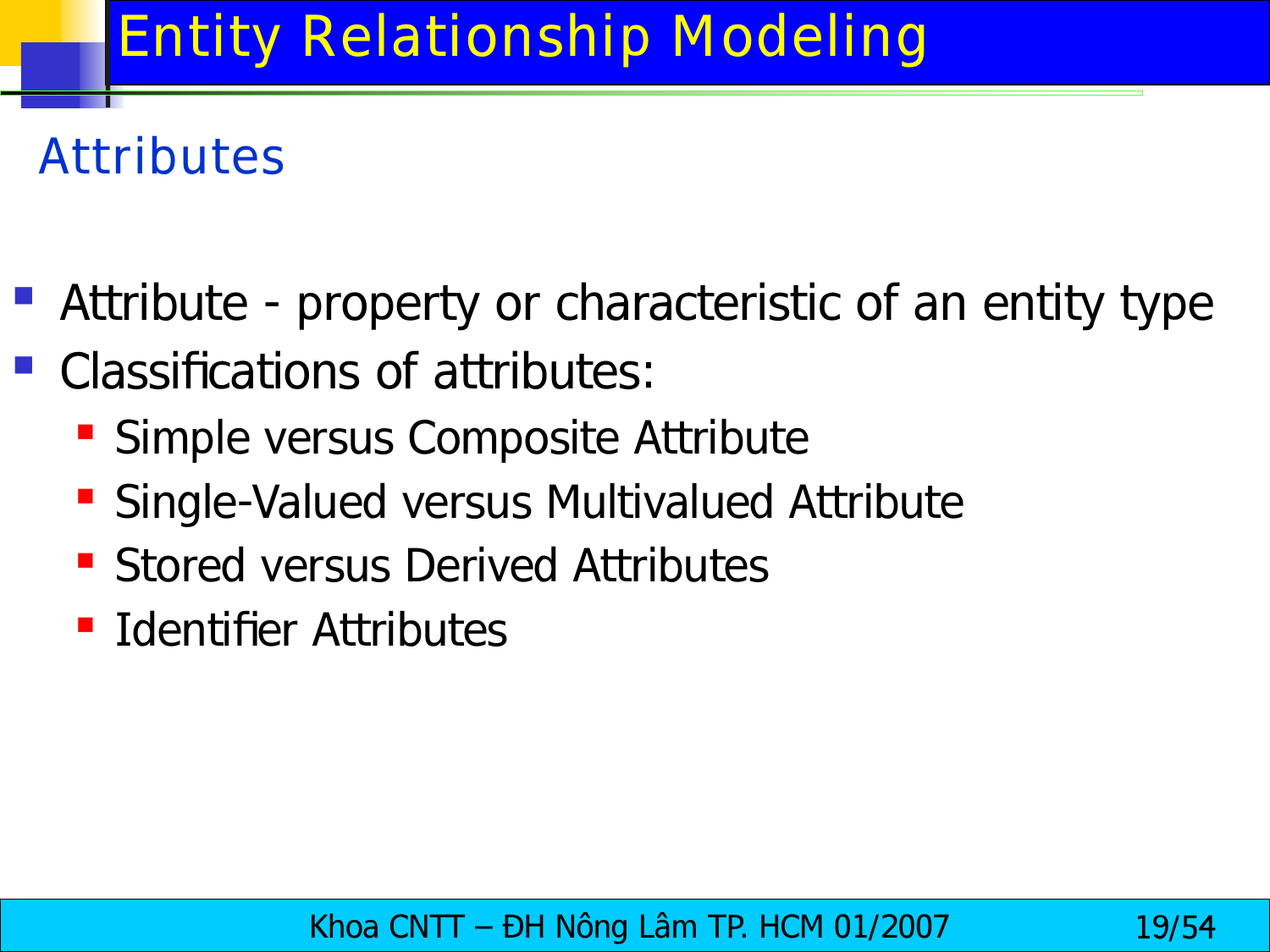

# Entity Relationship Modeling
Attributes
Attribute - property or characteristic of an entity type
Classifications of attributes:
Simple versus Composite Attribute
Single-Valued versus Multivalued Attribute
Stored versus Derived Attributes
Identifier Attributes